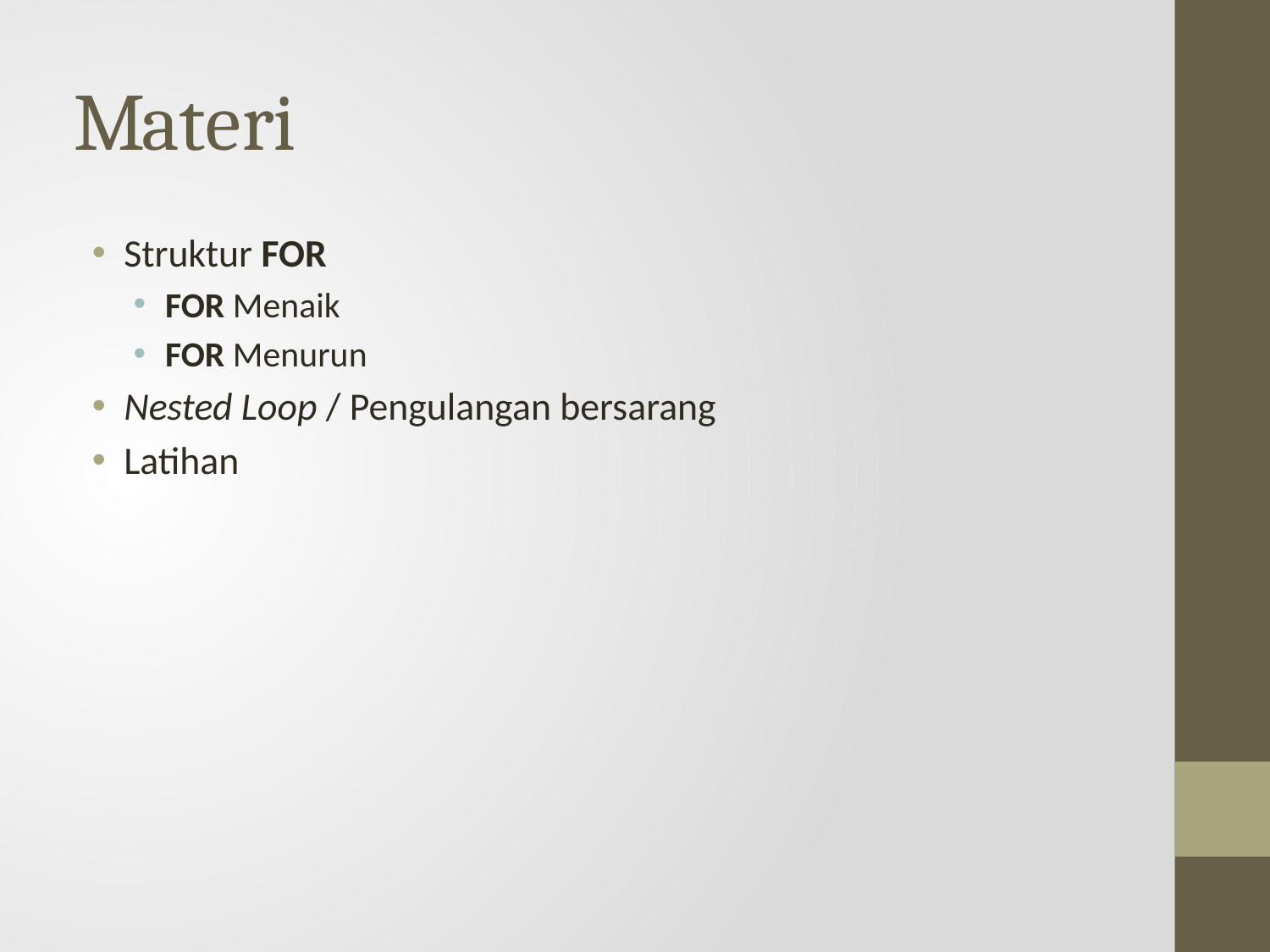

# Materi
Struktur FOR
FOR Menaik
FOR Menurun
Nested Loop / Pengulangan bersarang
Latihan